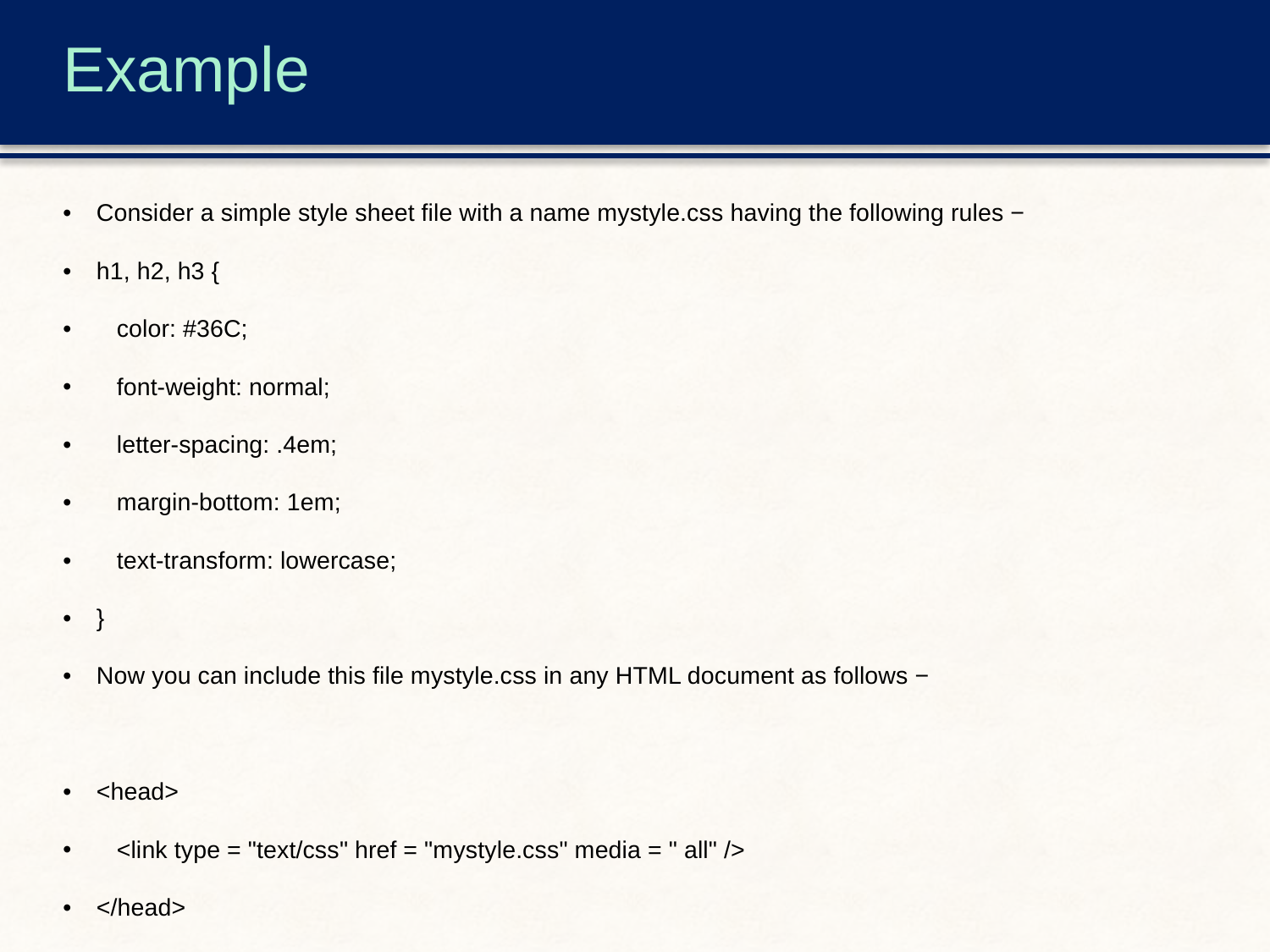

# Example
Consider a simple style sheet file with a name mystyle.css having the following rules −
h1, h2, h3 {
   color: #36C;
   font-weight: normal;
   letter-spacing: .4em;
   margin-bottom: 1em;
   text-transform: lowercase;
}
Now you can include this file mystyle.css in any HTML document as follows −

<head>
   <link type = "text/css" href = "mystyle.css" media = " all" />
</head>